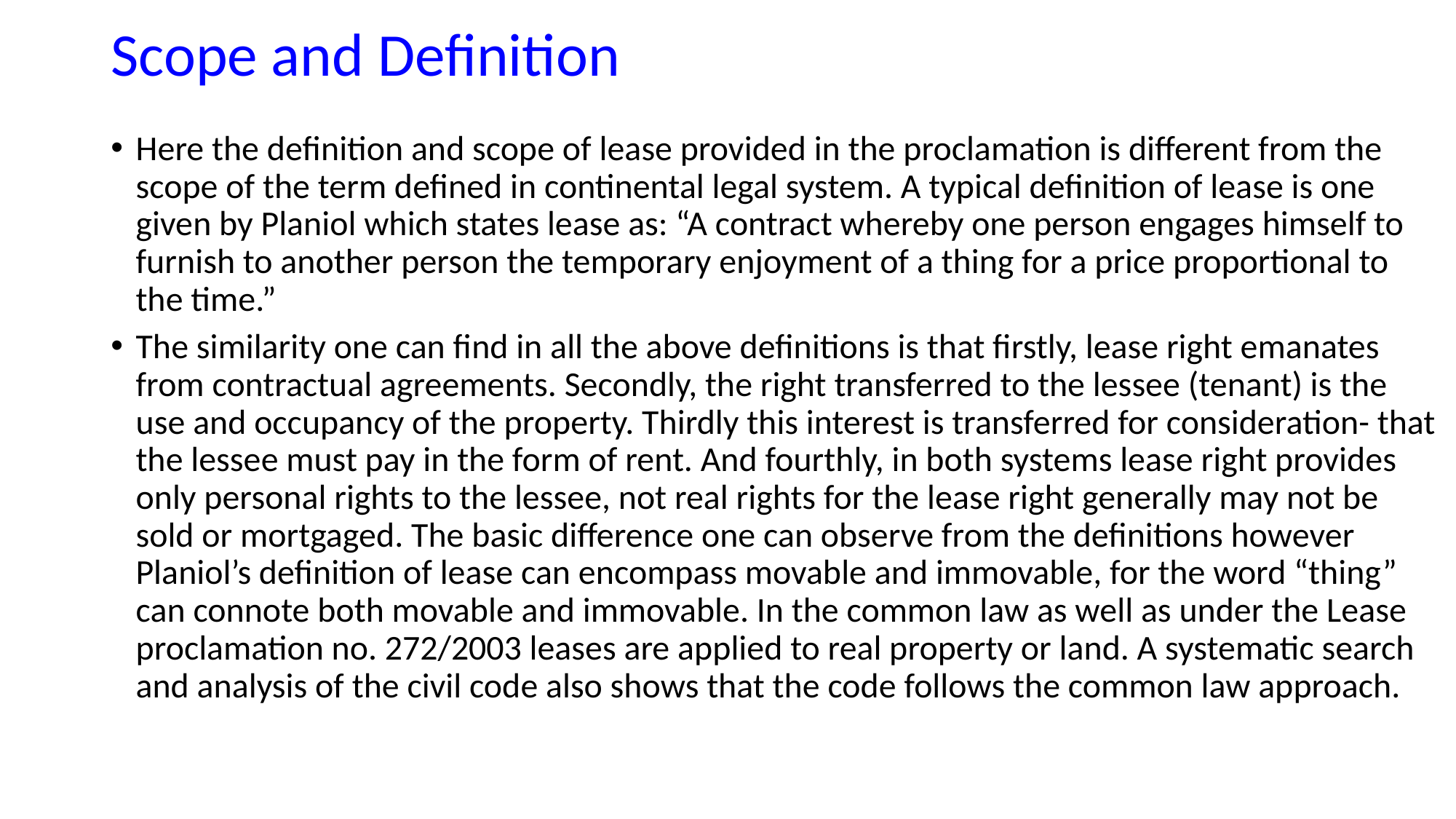

# Scope and Definition
Here the definition and scope of lease provided in the proclamation is different from the scope of the term defined in continental legal system. A typical definition of lease is one given by Planiol which states lease as: “A contract whereby one person engages himself to furnish to another person the temporary enjoyment of a thing for a price proportional to the time.”
The similarity one can find in all the above definitions is that firstly, lease right emanates from contractual agreements. Secondly, the right transferred to the lessee (tenant) is the use and occupancy of the property. Thirdly this interest is transferred for consideration- that the lessee must pay in the form of rent. And fourthly, in both systems lease right provides only personal rights to the lessee, not real rights for the lease right generally may not be sold or mortgaged. The basic difference one can observe from the definitions however Planiol’s definition of lease can encompass movable and immovable, for the word “thing” can connote both movable and immovable. In the common law as well as under the Lease proclamation no. 272/2003 leases are applied to real property or land. A systematic search and analysis of the civil code also shows that the code follows the common law approach.